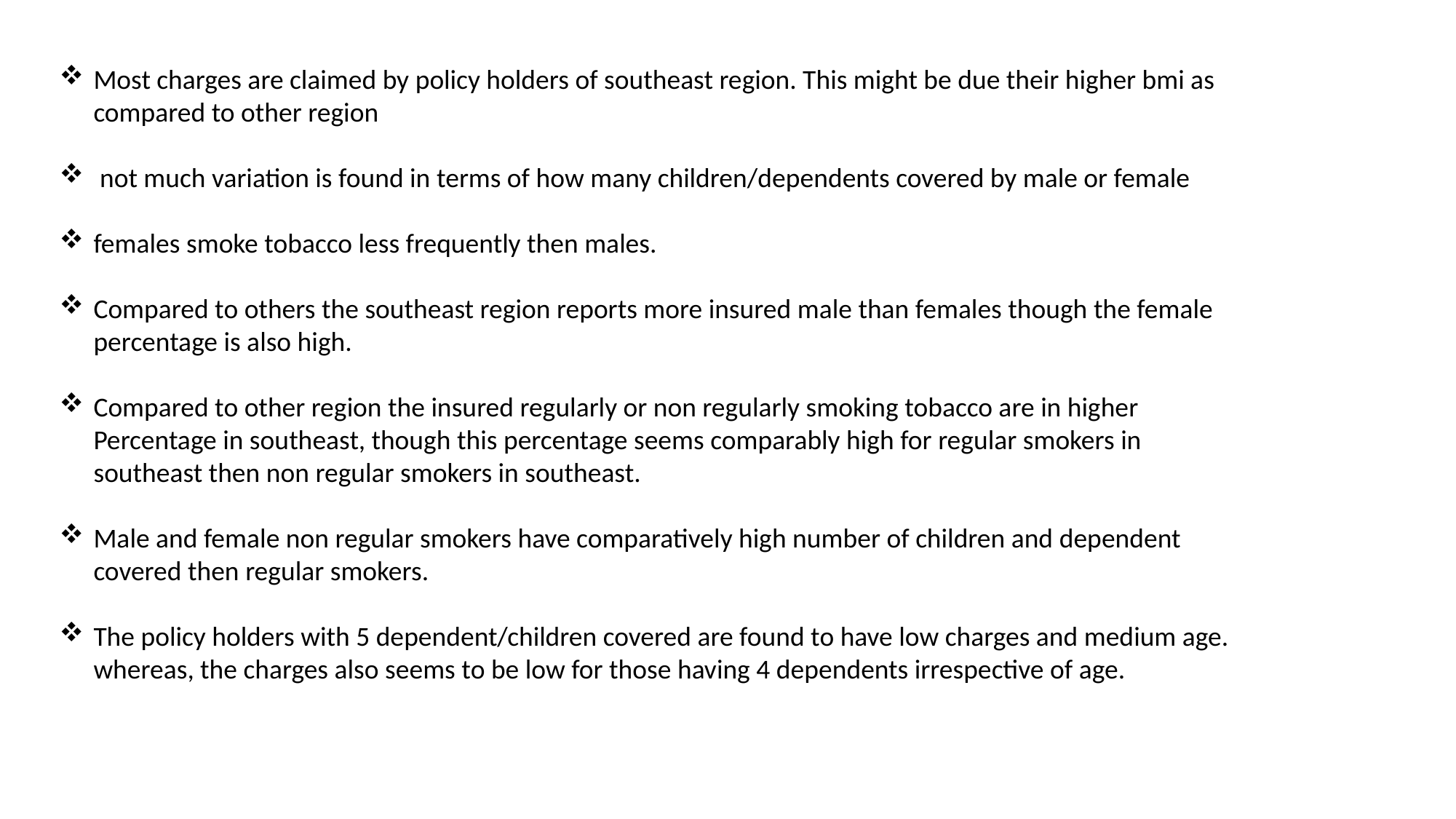

Most charges are claimed by policy holders of southeast region. This might be due their higher bmi as compared to other region

 not much variation is found in terms of how many children/dependents covered by male or female

females smoke tobacco less frequently then males.

Compared to others the southeast region reports more insured male than females though the female percentage is also high.

Compared to other region the insured regularly or non regularly smoking tobacco are in higher Percentage in southeast, though this percentage seems comparably high for regular smokers in southeast then non regular smokers in southeast.

Male and female non regular smokers have comparatively high number of children and dependent covered then regular smokers.

The policy holders with 5 dependent/children covered are found to have low charges and medium age. whereas, the charges also seems to be low for those having 4 dependents irrespective of age.